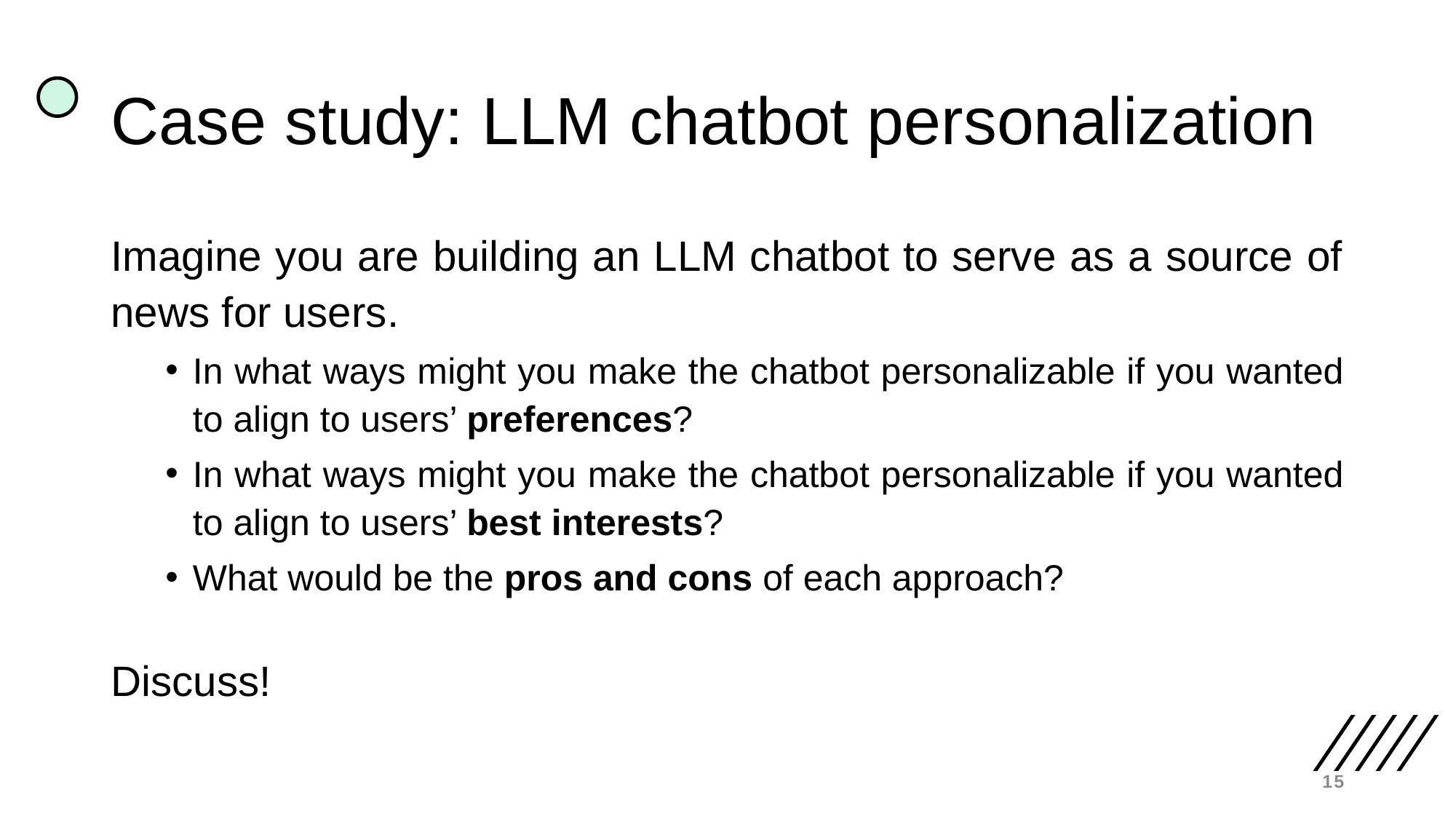

# Case study: LLM chatbot personalization
Imagine you are building an LLM chatbot to serve as a source of news for users.
In what ways might you make the chatbot personalizable if you wanted to align to users’ preferences?
In what ways might you make the chatbot personalizable if you wanted to align to users’ best interests?
What would be the pros and cons of each approach?

Discuss!
15